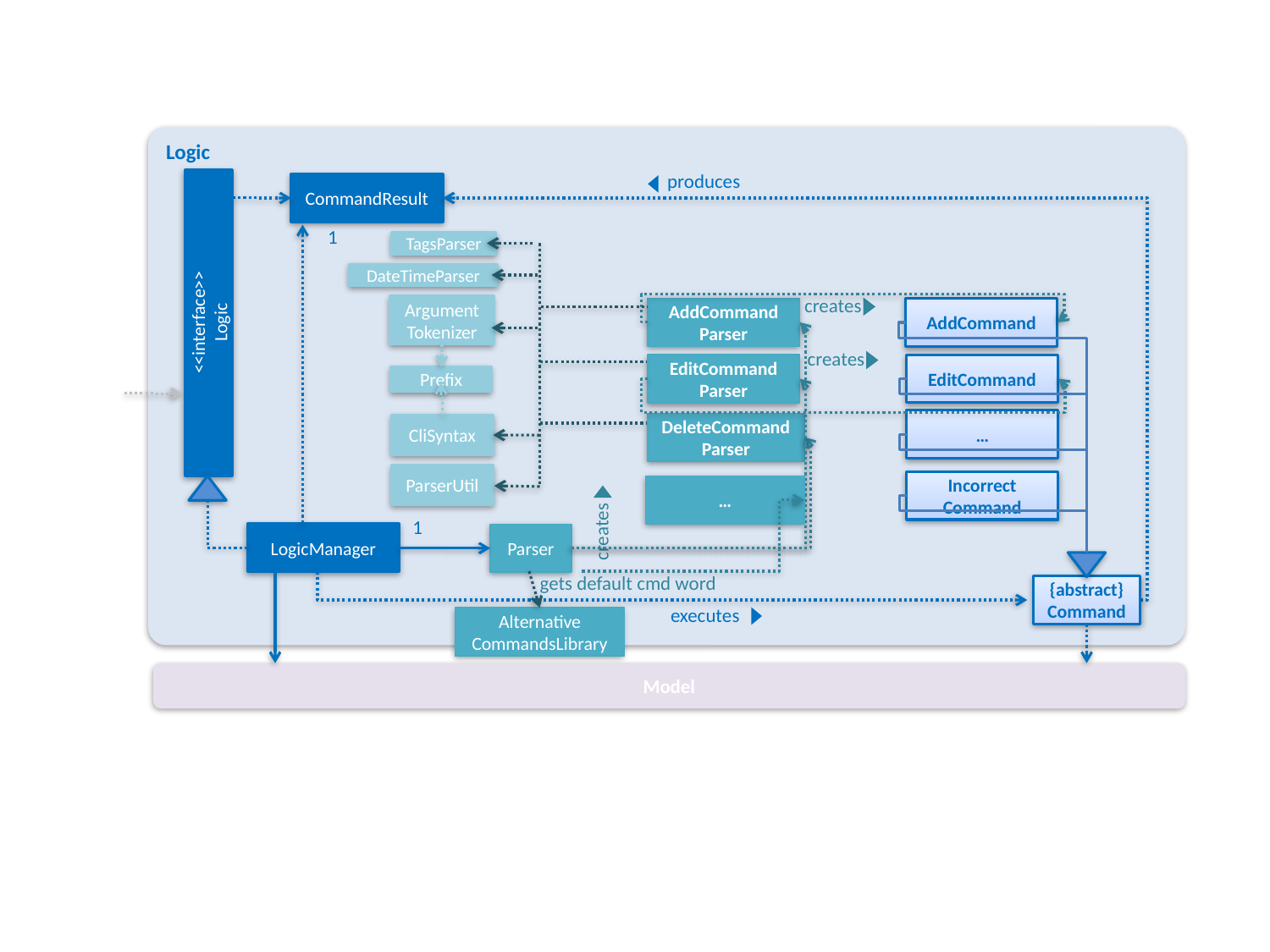

Logic
produces

CommandResult
1
TagsParser
DateTimeParser

creates
Argument
Tokenizer
AddCommand
Parser
AddCommand
<<interface>>
Logic

creates
EditCommand
EditCommand
Parser
Prefix
…
DeleteCommand
Parser
CliSyntax
ParserUtil
Incorrect
Command

…
creates

1
LogicManager
Parser

gets default cmd word
{abstract}
Command
executes

Alternative
CommandsLibrary
Model